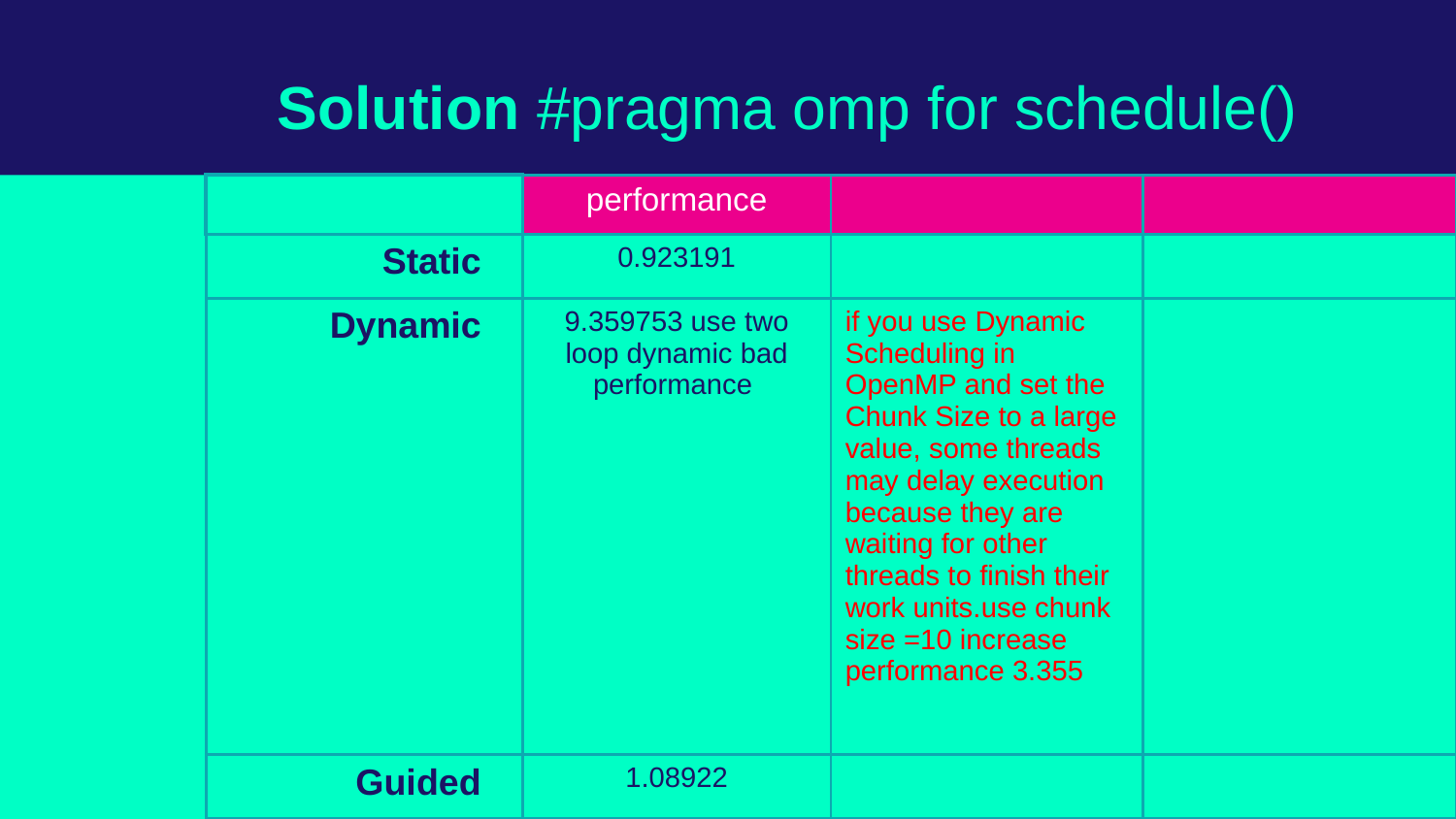

Solution #pragma omp for schedule()

|  | performance |  |  |
| --- | --- | --- | --- |
| Static | 0.923191 |  |  |
| Dynamic | 9.359753 use two loop dynamic bad performance | if you use Dynamic Scheduling in OpenMP and set the Chunk Size to a large value, some threads may delay execution because they are waiting for other threads to finish their work units.use chunk size =10 increase performance 3.355 |  |
| Guided | 1.08922 |  |  |